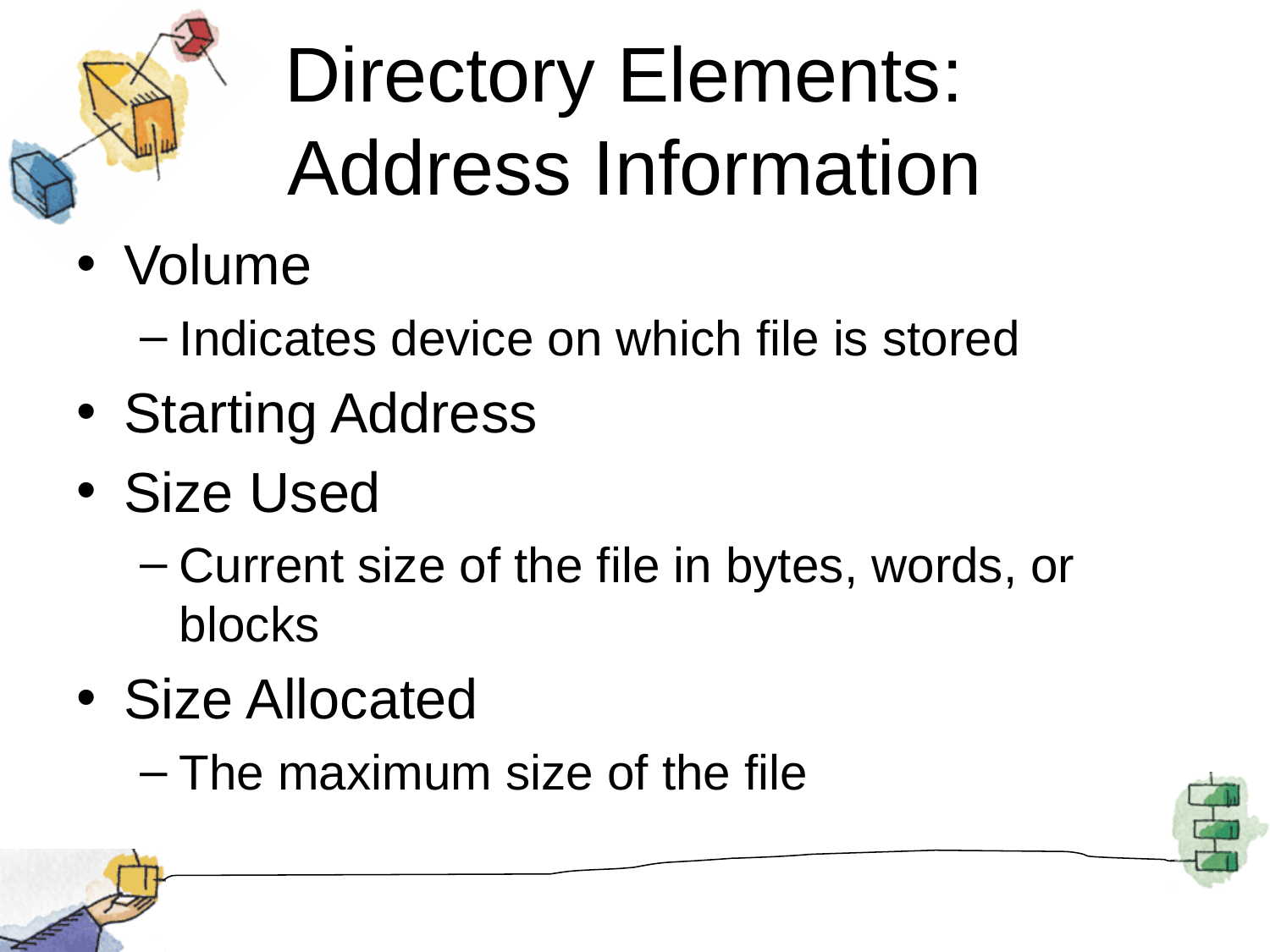

# Directory Elements: Address Information
Volume
Indicates device on which file is stored
Starting Address
Size Used
Current size of the file in bytes, words, or blocks
Size Allocated
The maximum size of the file